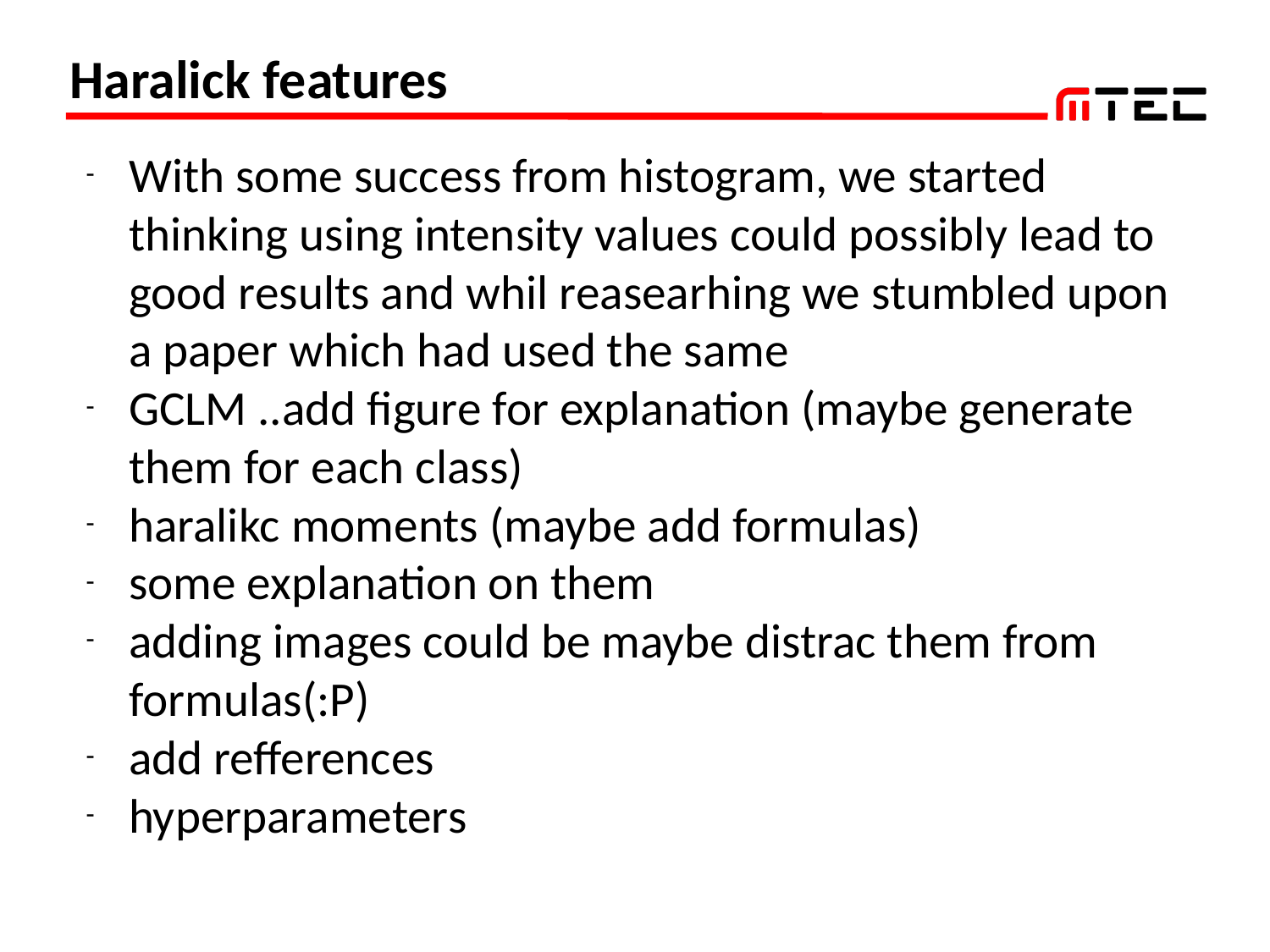

# Haralick features
With some success from histogram, we started thinking using intensity values could possibly lead to good results and whil reasearhing we stumbled upon a paper which had used the same
GCLM ..add figure for explanation (maybe generate them for each class)
haralikc moments (maybe add formulas)
some explanation on them
adding images could be maybe distrac them from formulas(:P)
add refferences
hyperparameters